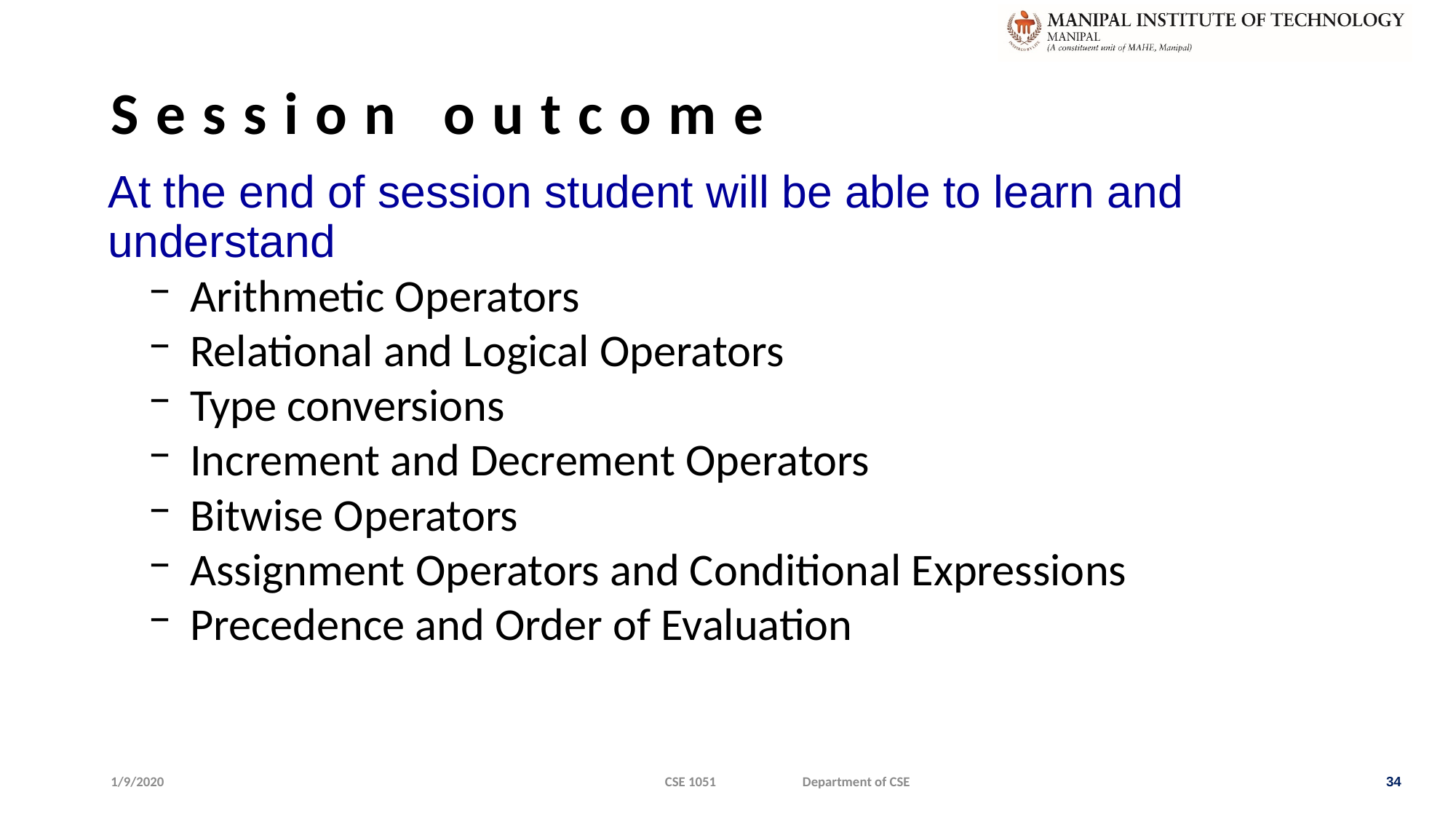

# Session outcome
At the end of session student will be able to learn and understand
Arithmetic Operators
Relational and Logical Operators
Type conversions
Increment and Decrement Operators
Bitwise Operators
Assignment Operators and Conditional Expressions
Precedence and Order of Evaluation
1/9/2020
CSE 1051                            Department of CSE
34